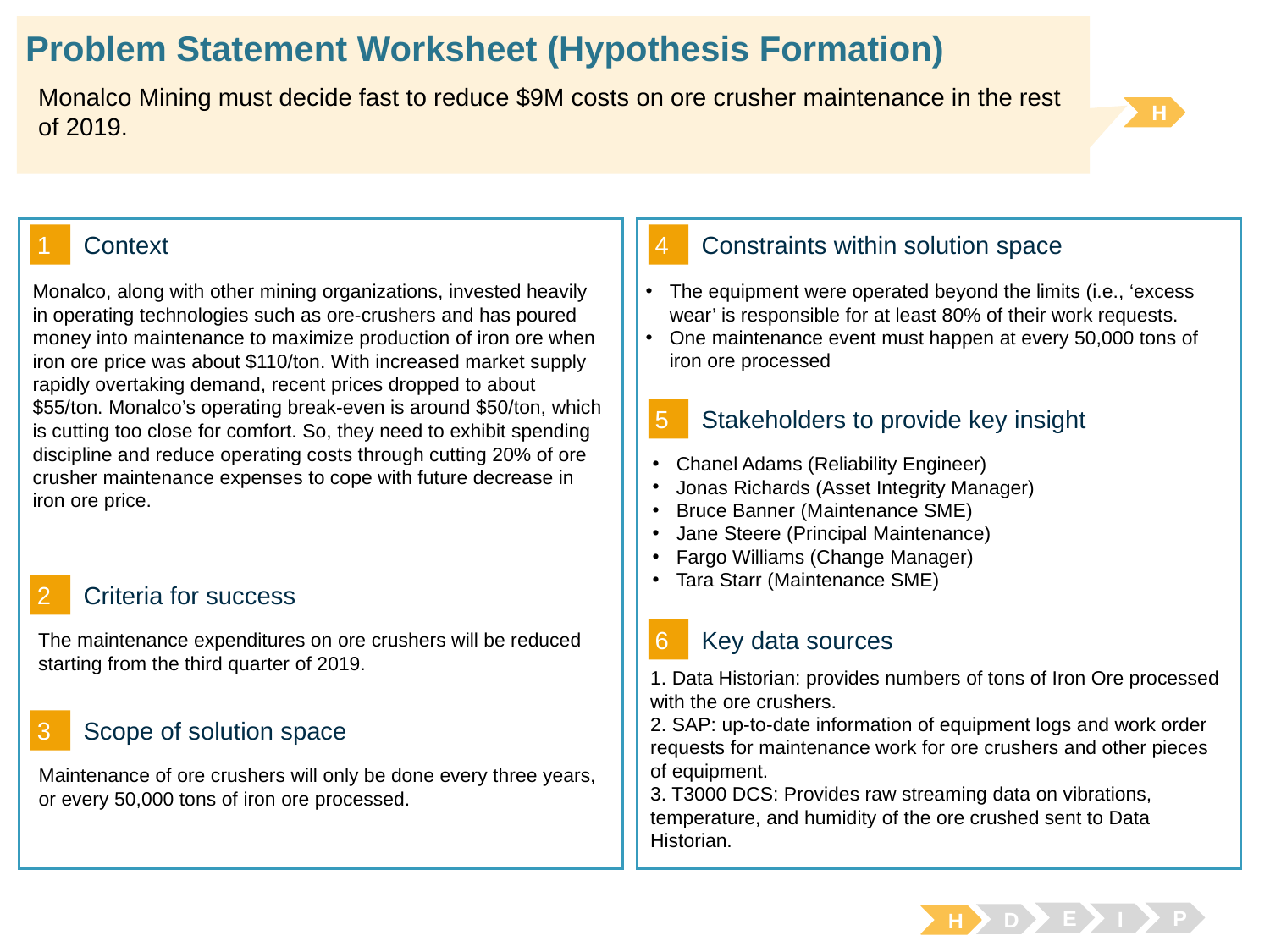

# Problem Statement Worksheet (Hypothesis Formation)
Monalco Mining must decide fast to reduce $9M costs on ore crusher maintenance in the rest of 2019.
H

1
4
Context
Constraints within solution space
The equipment were operated beyond the limits (i.e., ‘excess wear’ is responsible for at least 80% of their work requests.
One maintenance event must happen at every 50,000 tons of iron ore processed
Monalco, along with other mining organizations, invested heavily in operating technologies such as ore-crushers and has poured money into maintenance to maximize production of iron ore when iron ore price was about $110/ton. With increased market supply rapidly overtaking demand, recent prices dropped to about $55/ton. Monalco’s operating break-even is around $50/ton, which is cutting too close for comfort. So, they need to exhibit spending discipline and reduce operating costs through cutting 20% of ore crusher maintenance expenses to cope with future decrease in iron ore price.
5
Stakeholders to provide key insight
Chanel Adams (Reliability Engineer)
Jonas Richards (Asset Integrity Manager)
Bruce Banner (Maintenance SME)
Jane Steere (Principal Maintenance)
Fargo Williams (Change Manager)
Tara Starr (Maintenance SME)
2
Criteria for success
6
The maintenance expenditures on ore crushers will be reduced starting from the third quarter of 2019.
Key data sources
1. Data Historian: provides numbers of tons of Iron Ore processed with the ore crushers.
2. SAP: up-to-date information of equipment logs and work order requests for maintenance work for ore crushers and other pieces of equipment.
3. T3000 DCS: Provides raw streaming data on vibrations, temperature, and humidity of the ore crushed sent to Data Historian.
3
Scope of solution space
Maintenance of ore crushers will only be done every three years, or every 50,000 tons of iron ore processed.
E
P
I
D
H